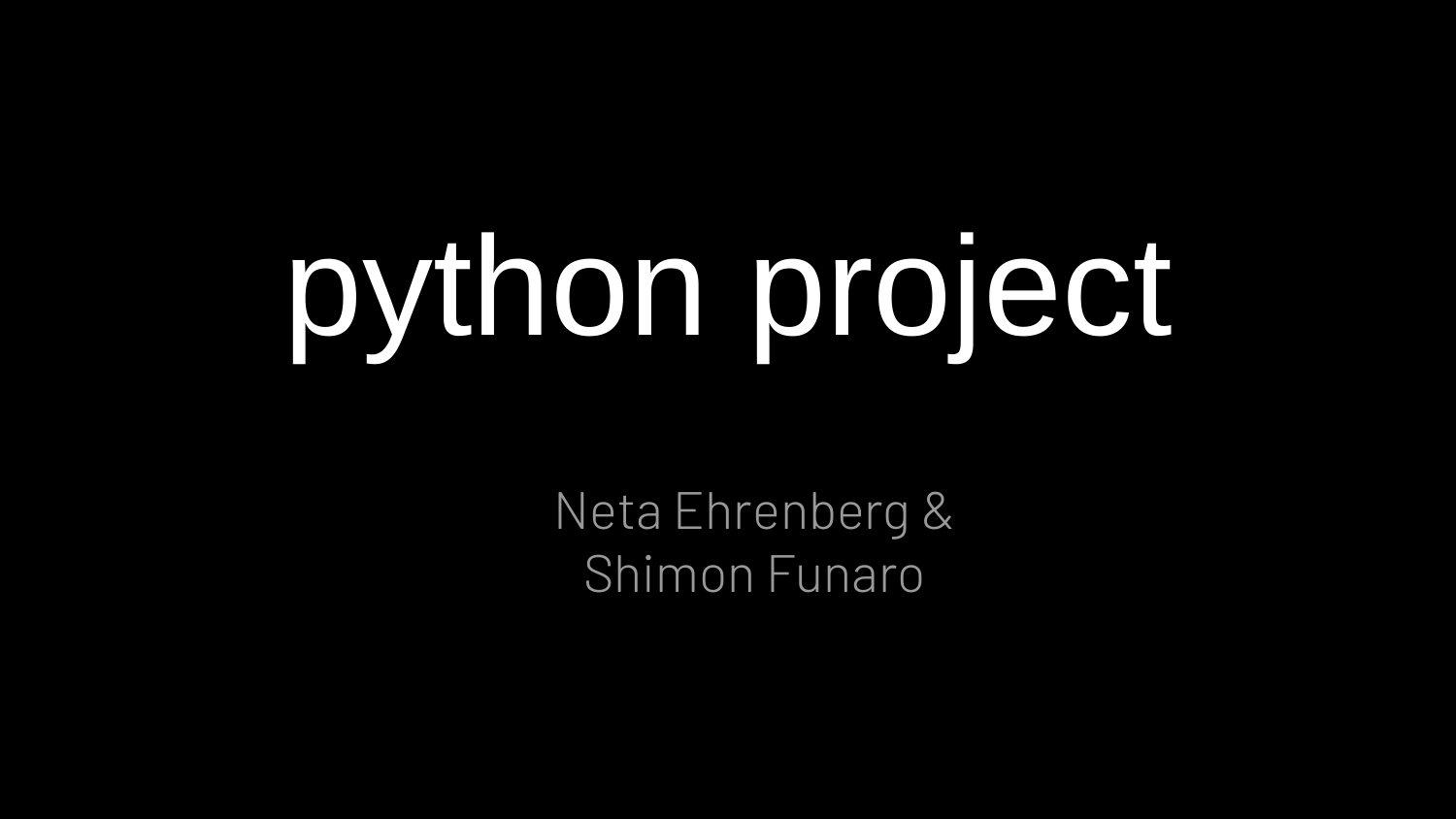

# python project
Neta Ehrenberg & Shimon Funaro